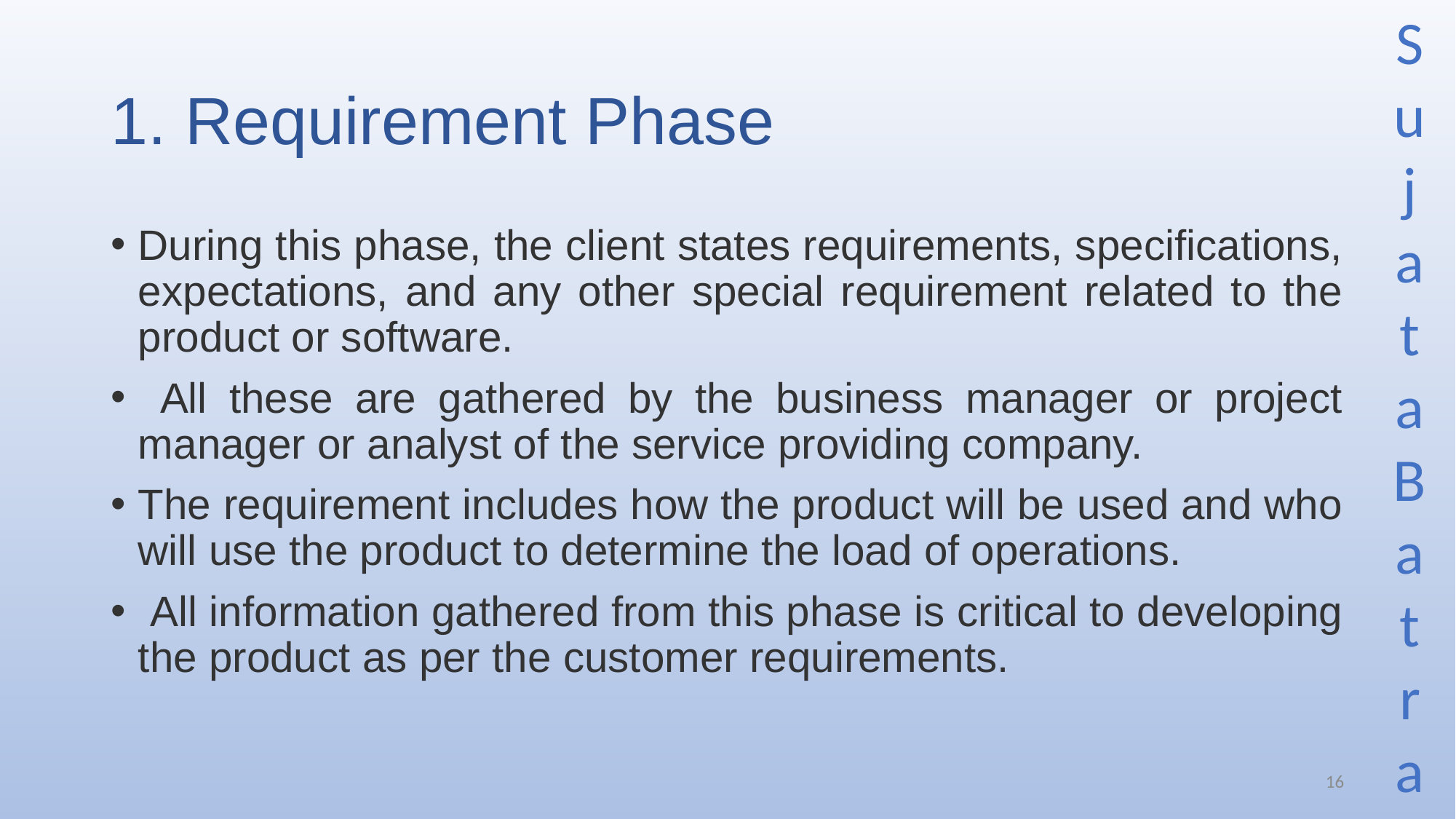

# 1. Requirement Phase
During this phase, the client states requirements, specifications, expectations, and any other special requirement related to the product or software.
 All these are gathered by the business manager or project manager or analyst of the service providing company.
The requirement includes how the product will be used and who will use the product to determine the load of operations.
 All information gathered from this phase is critical to developing the product as per the customer requirements.

16